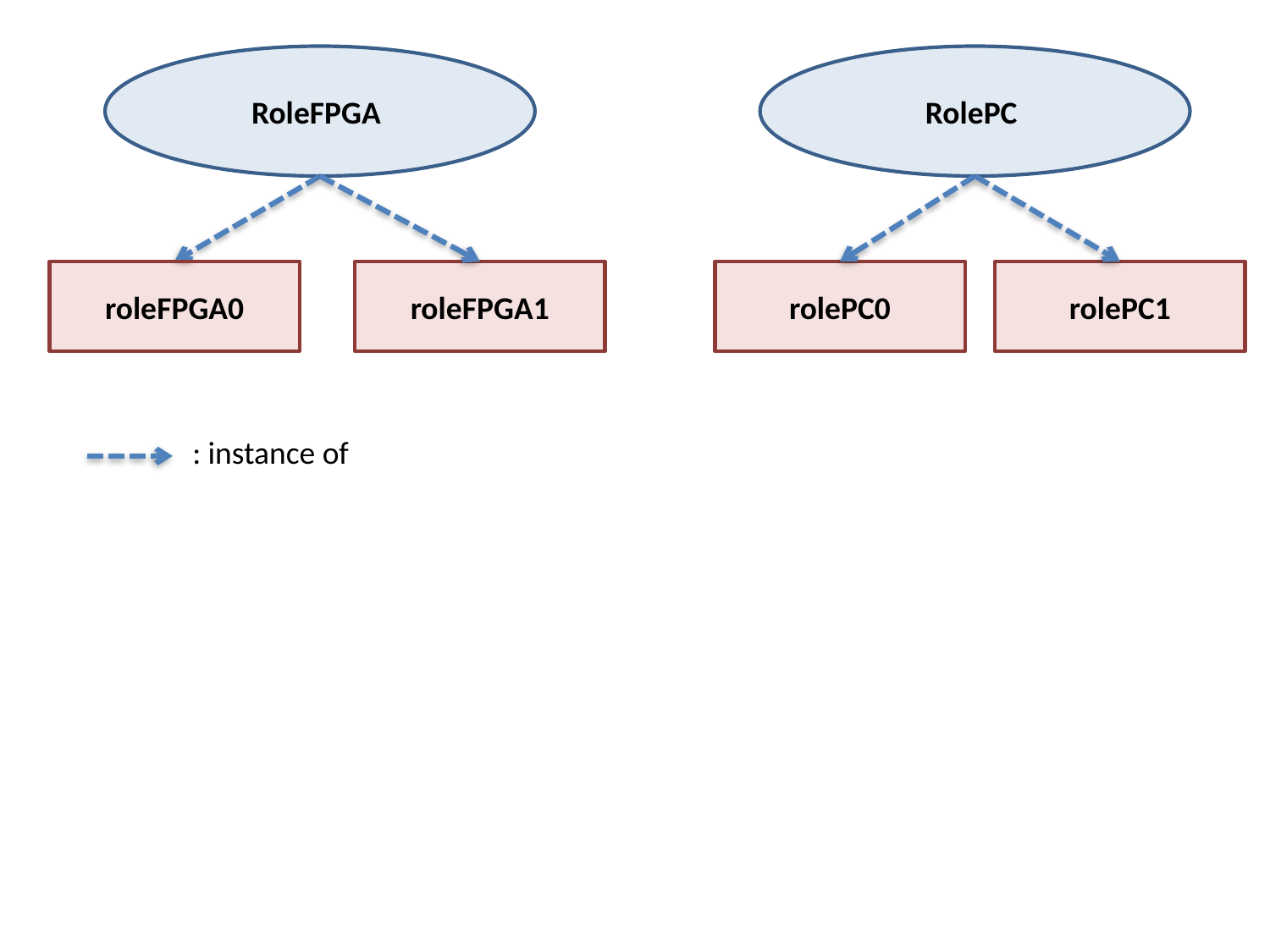

RoleFPGA
RolePC
roleFPGA0
roleFPGA1
rolePC0
rolePC1
: instance of